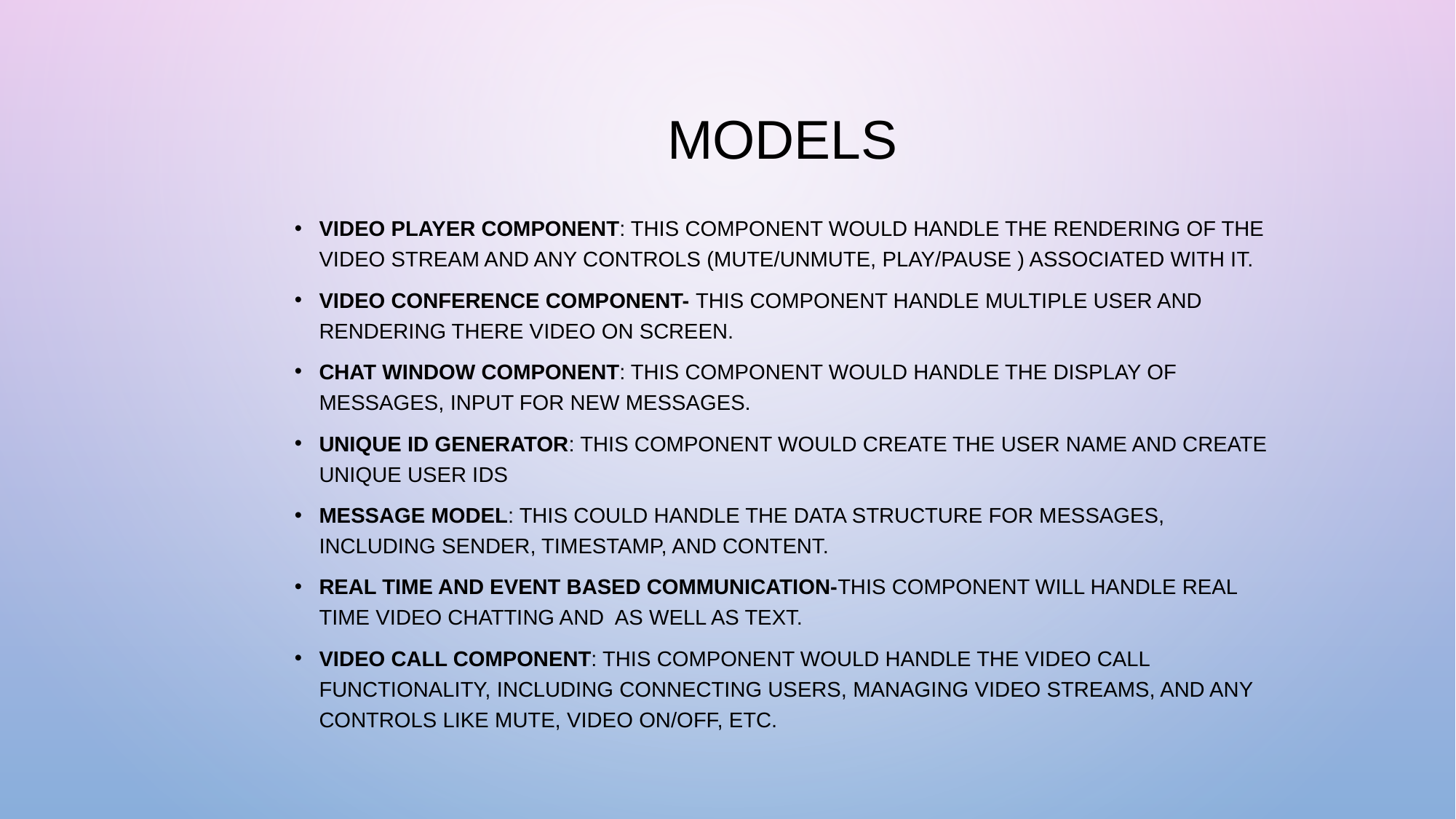

# Models
Video Player Component: This component would handle the rendering of the video stream and any controls (Mute/unmute, Play/pause ) associated with it.
Video conference component- this component handle multiple user and rendering there video on screen.
Chat Window Component: This component would handle the display of messages, input for new messages.
Unique id Generator: this component would create the user name and create unique user ids
Message Model: This could handle the data structure for messages, including sender, timestamp, and content.
Real time and event based communication-this component will handle real time video chatting and  as well as text.
Video Call Component: This component would handle the video call functionality, including connecting users, managing video streams, and any controls like mute, video on/off, etc.